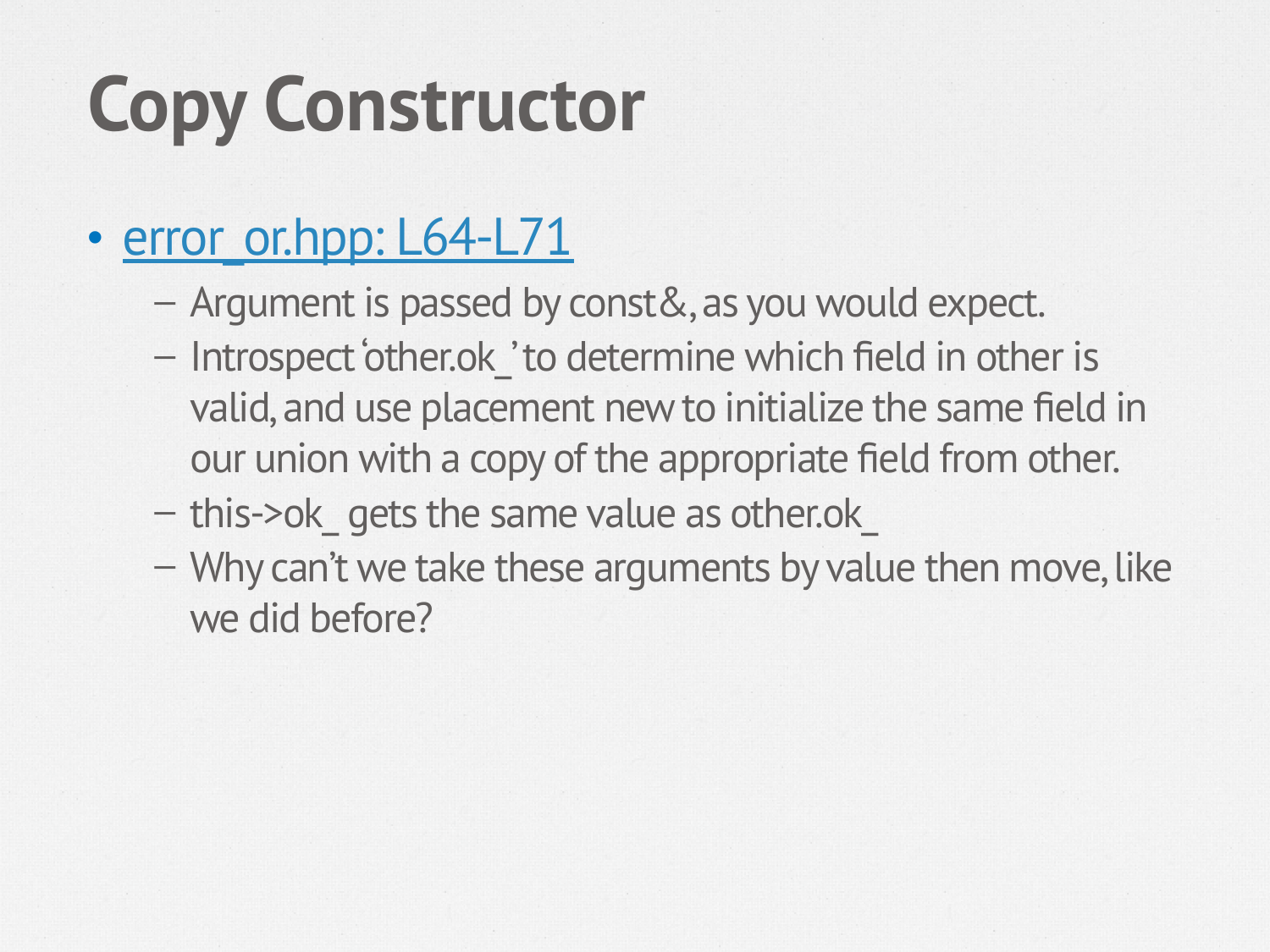

# Copy Constructor
error_or.hpp: L64-L71
Argument is passed by const&, as you would expect.
Introspect ‘other.ok_’ to determine which field in other is valid, and use placement new to initialize the same field in our union with a copy of the appropriate field from other.
this->ok_ gets the same value as other.ok_
Why can’t we take these arguments by value then move, like we did before?